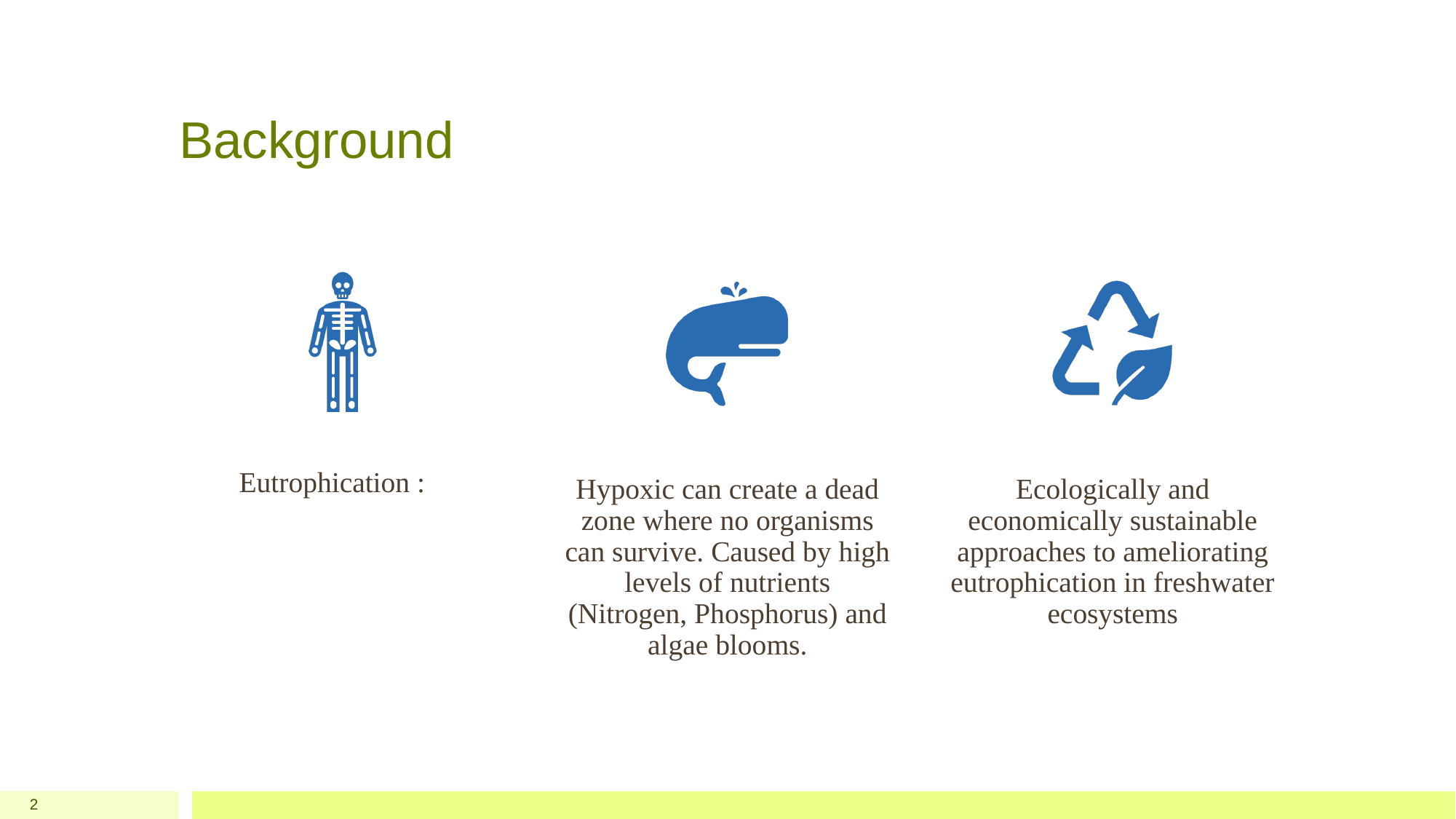

# Background
Eutrophication :
Hypoxic can create a dead zone where no organisms can survive. Caused by high levels of nutrients (Nitrogen, Phosphorus) and algae blooms.
Ecologically and economically sustainable approaches to ameliorating eutrophication in freshwater ecosystems
2